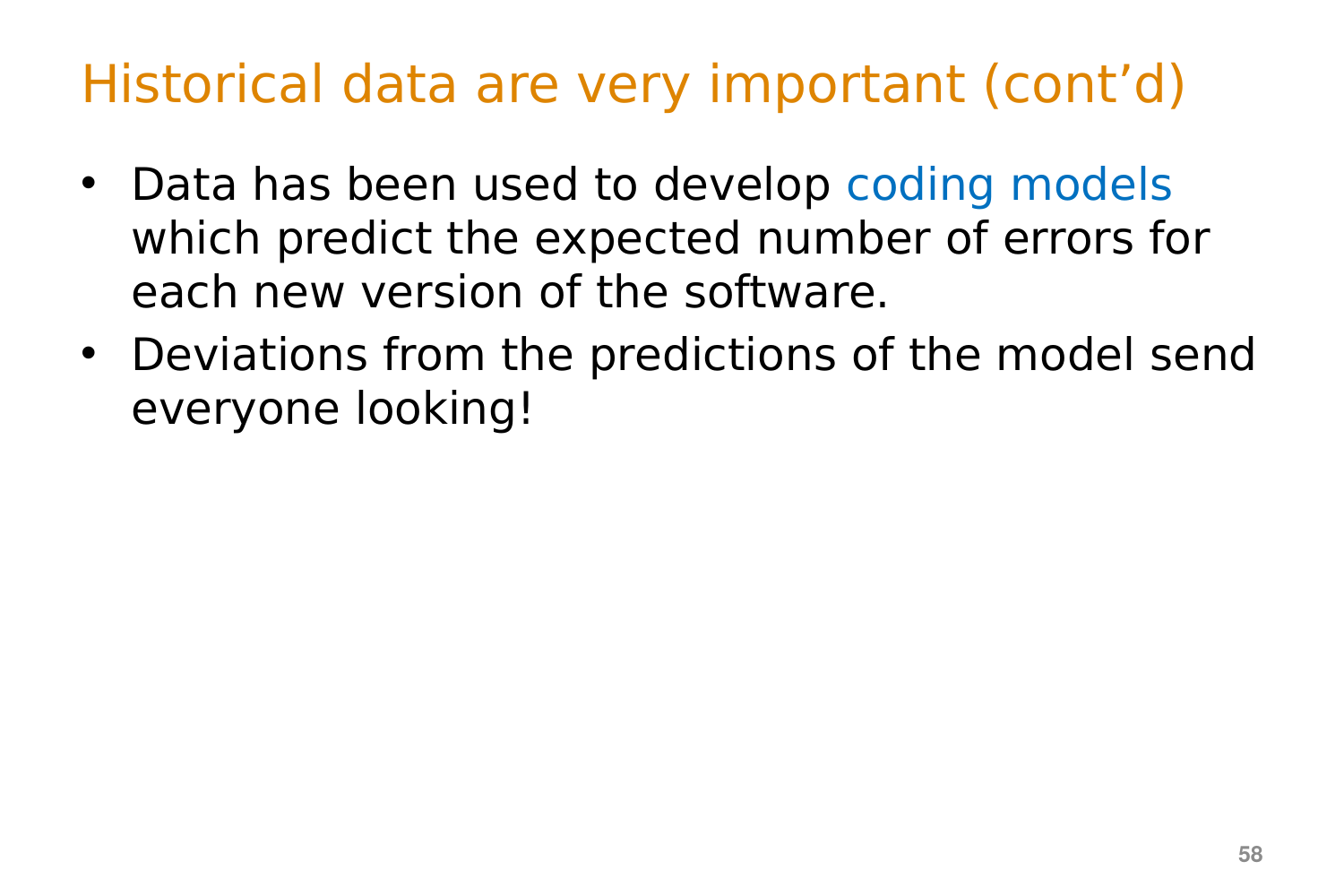

# Historical data are very important (cont’d)
Data has been used to develop coding models which predict the expected number of errors for each new version of the software.
Deviations from the predictions of the model send everyone looking!

58